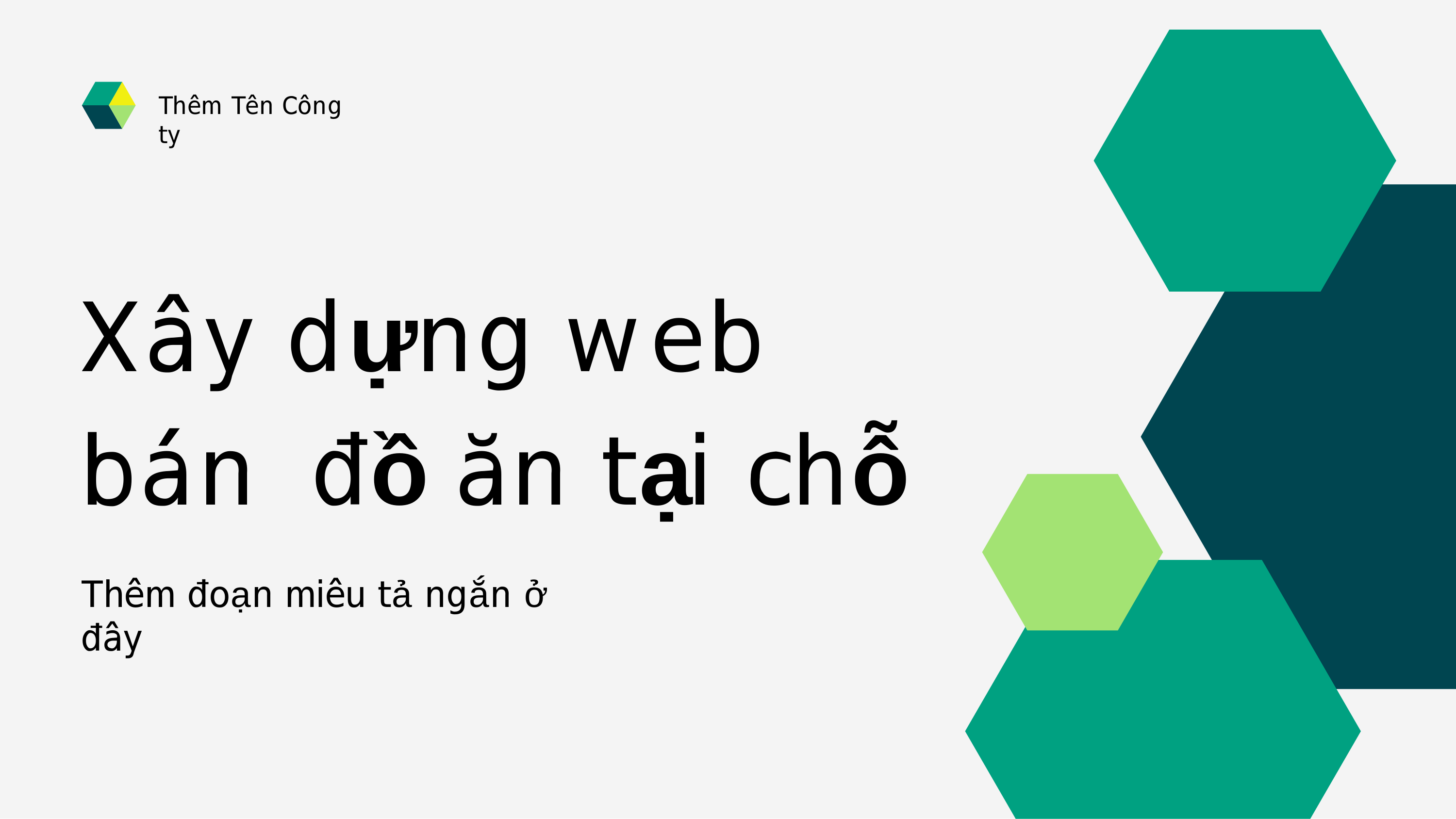

Thêm Tên Công ty
Xây dựng web bán  đồ ăn tại chỗ
Thêm đoạn miêu tả ngắn ở đây